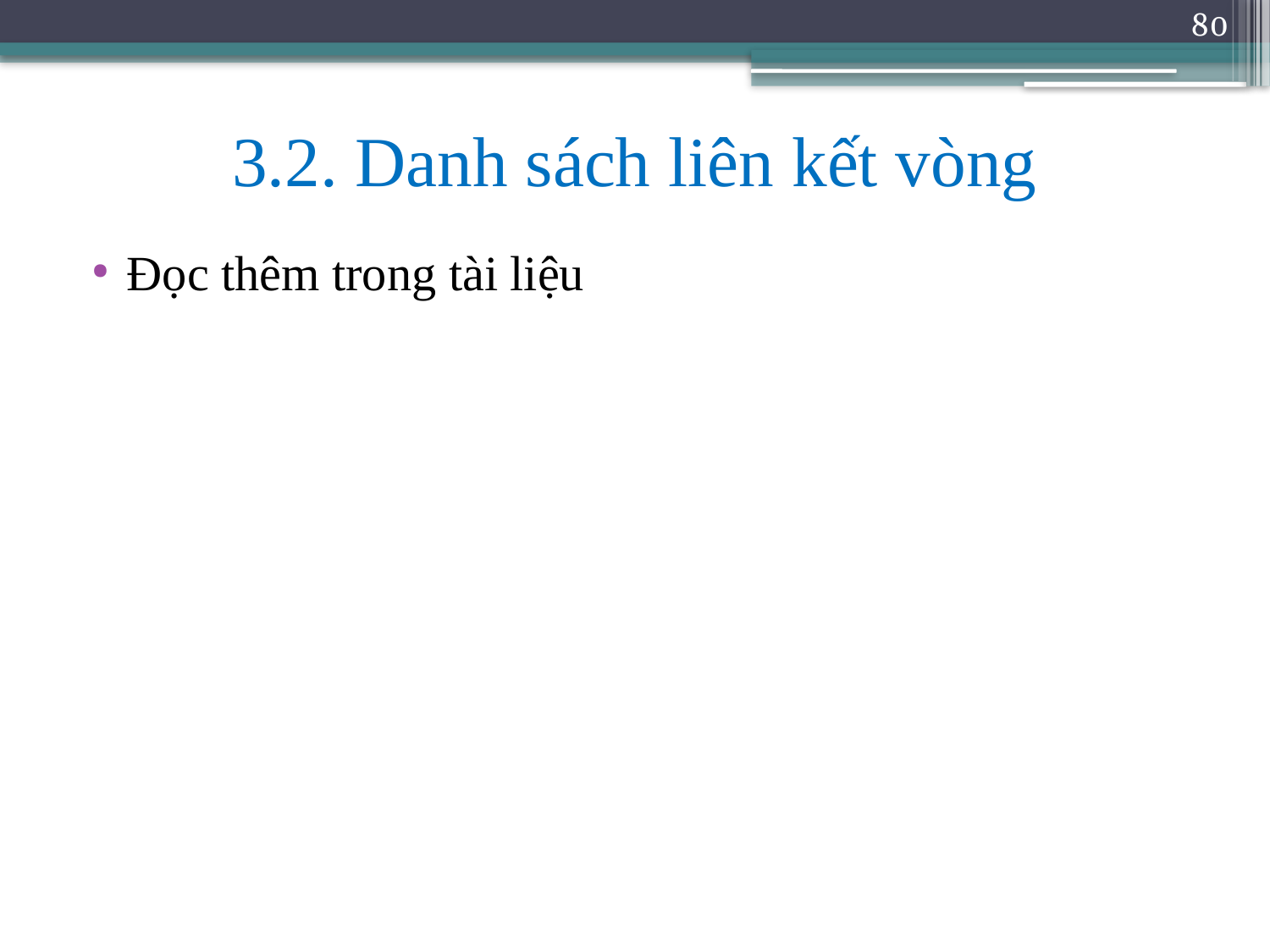

80
# 3.2. Danh sách liên kết vòng
Đọc thêm trong tài liệu